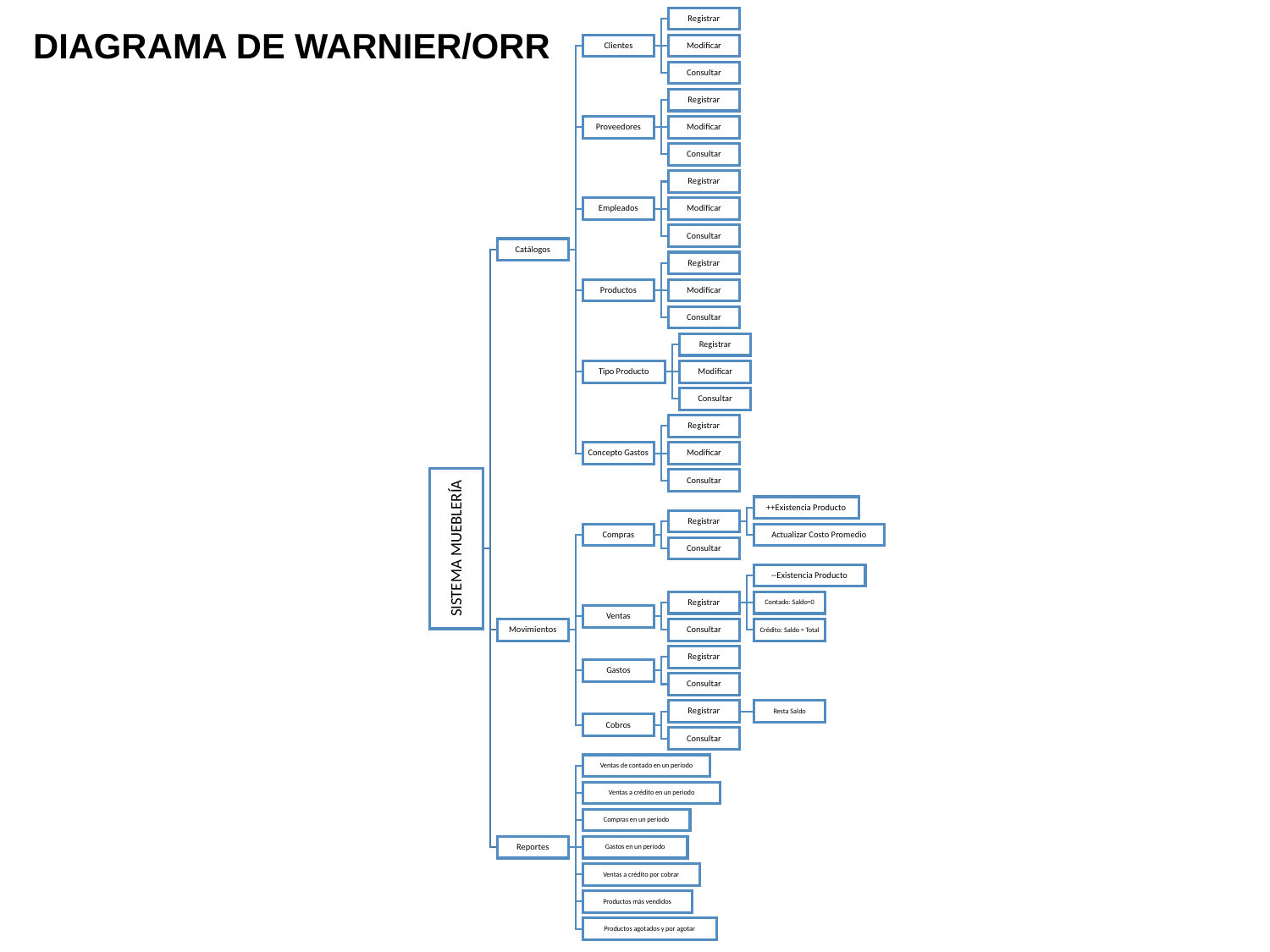

SISTEMA MUEBLERÍA
Catálogos
Clientes
Registrar
Modificar
Consultar
Proveedores
Registrar
Modificar
Consultar
Empleados
Registrar
Modificar
Consultar
Productos
Registrar
Modificar
Consultar
Tipo Producto
Registrar
Modificar
Consultar
Concepto Gastos
Registrar
Modificar
Consultar
Movimientos
Compras
Registrar
++Existencia Producto
Actualizar Costo Promedio
Consultar
Ventas
Registrar
--Existencia Producto
Contado: Saldo=0
Crédito: Saldo = Total
Consultar
Gastos
Registrar
Consultar
Cobros
Registrar
Resta Saldo
Consultar
Reportes
Ventas de contado en un periodo
Ventas a crédito en un periodo
Compras en un periodo
Gastos en un periodo
Ventas a crédito por cobrar
Productos más vendidos
Productos agotados y por agotar
DIAGRAMA DE WARNIER/ORR